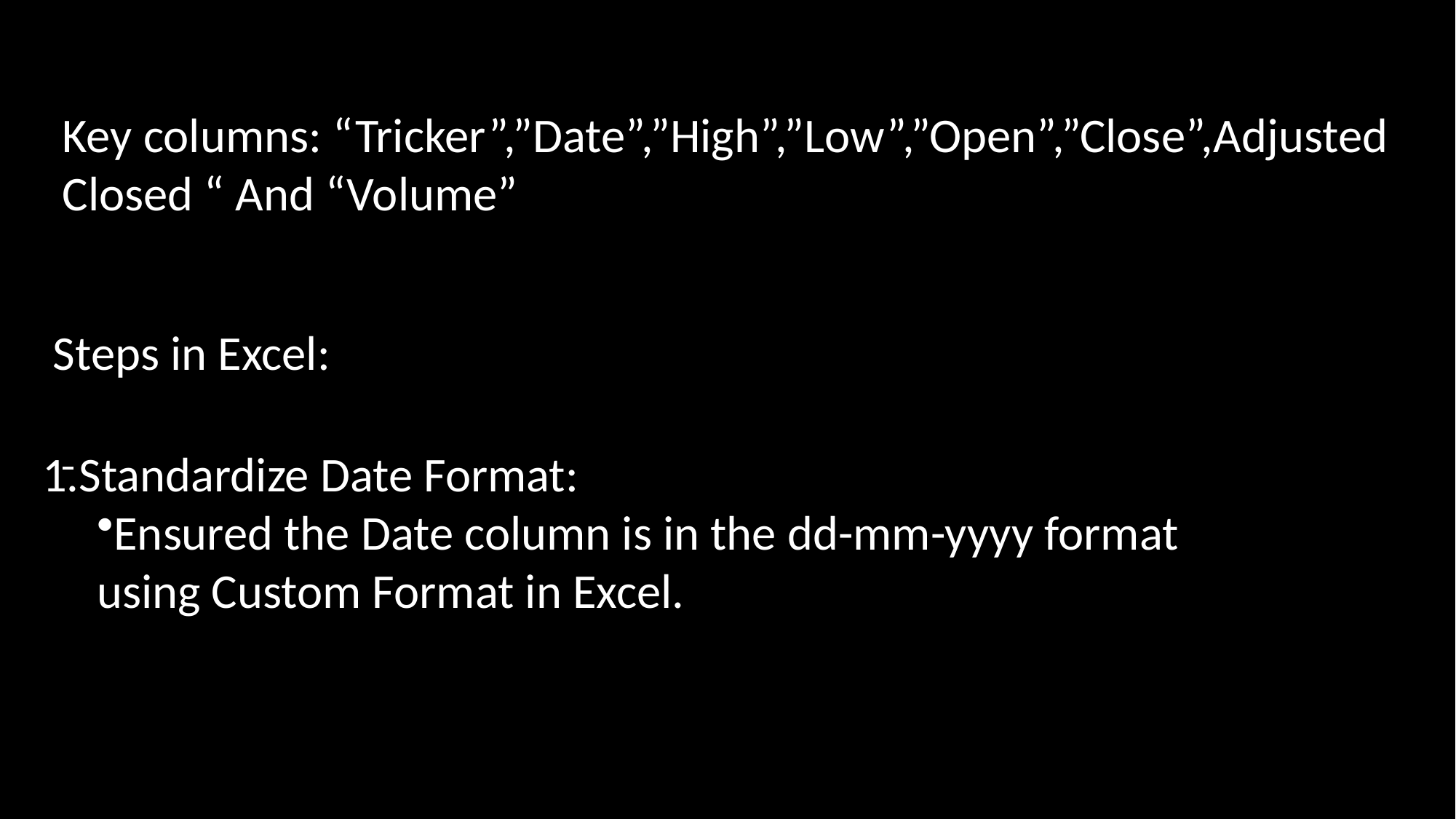

Key columns: “Tricker”,”Date”,”High”,”Low”,”Open”,”Close”,Adjusted Closed “ And “Volume”
Steps in Excel:

Standardize Date Format:
Ensured the Date column is in the dd-mm-yyyy format using Custom Format in Excel.